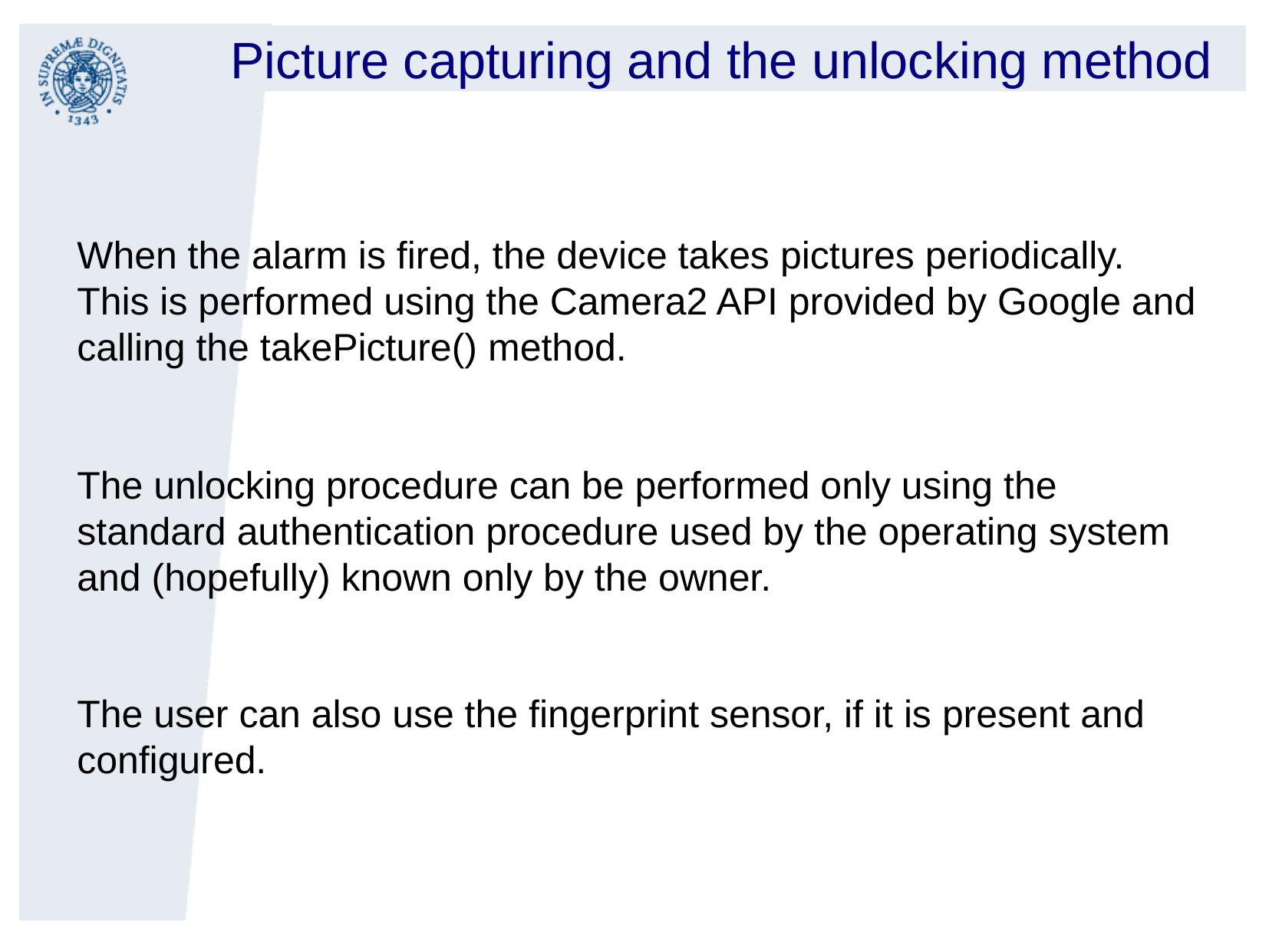

Picture capturing and the unlocking method
When the alarm is fired, the device takes pictures periodically.  This is performed using the Camera2 API provided by Google and calling the takePicture() method.

The unlocking procedure can be performed only using the standard authentication procedure used by the operating system and (hopefully) known only by the owner.

The user can also use the fingerprint sensor, if it is present and configured.